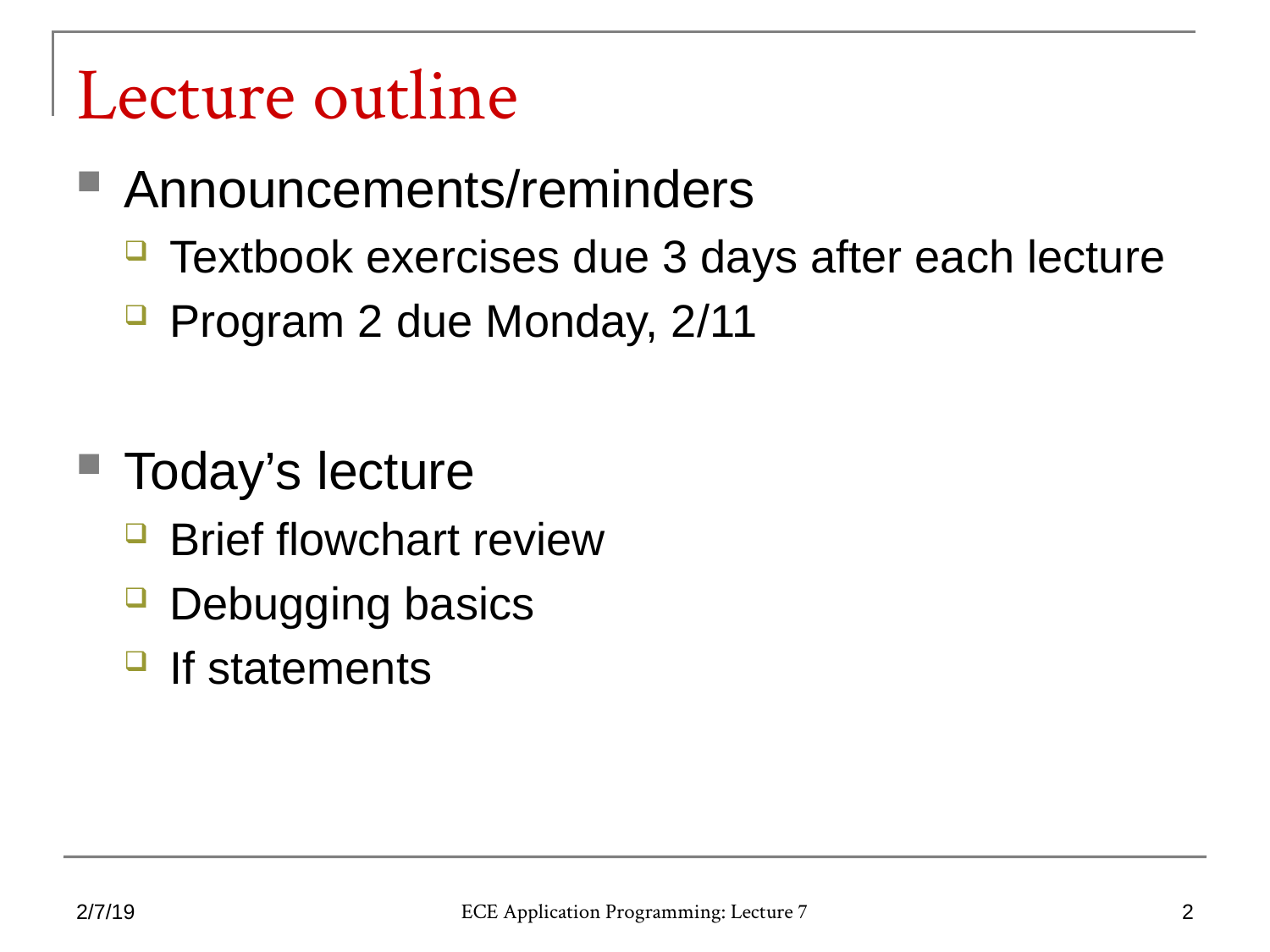

# Lecture outline
Announcements/reminders
Textbook exercises due 3 days after each lecture
Program 2 due Monday, 2/11

Today’s lecture
Brief flowchart review
Debugging basics
If statements
2/7/19
2
ECE Application Programming: Lecture 7